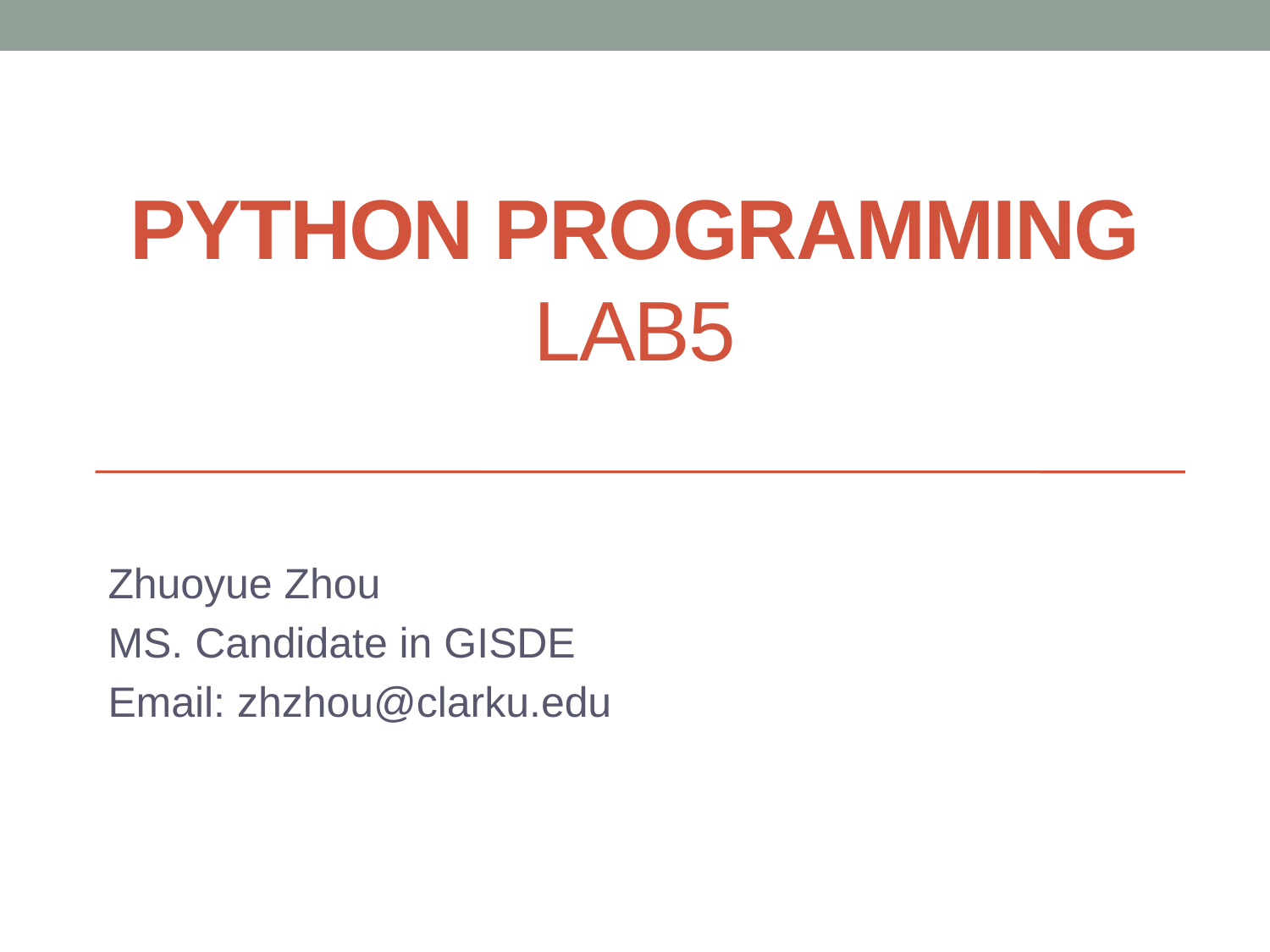

# PYTHON PROGRAMMING Lab5
Zhuoyue Zhou
MS. Candidate in GISDE
Email: zhzhou@clarku.edu